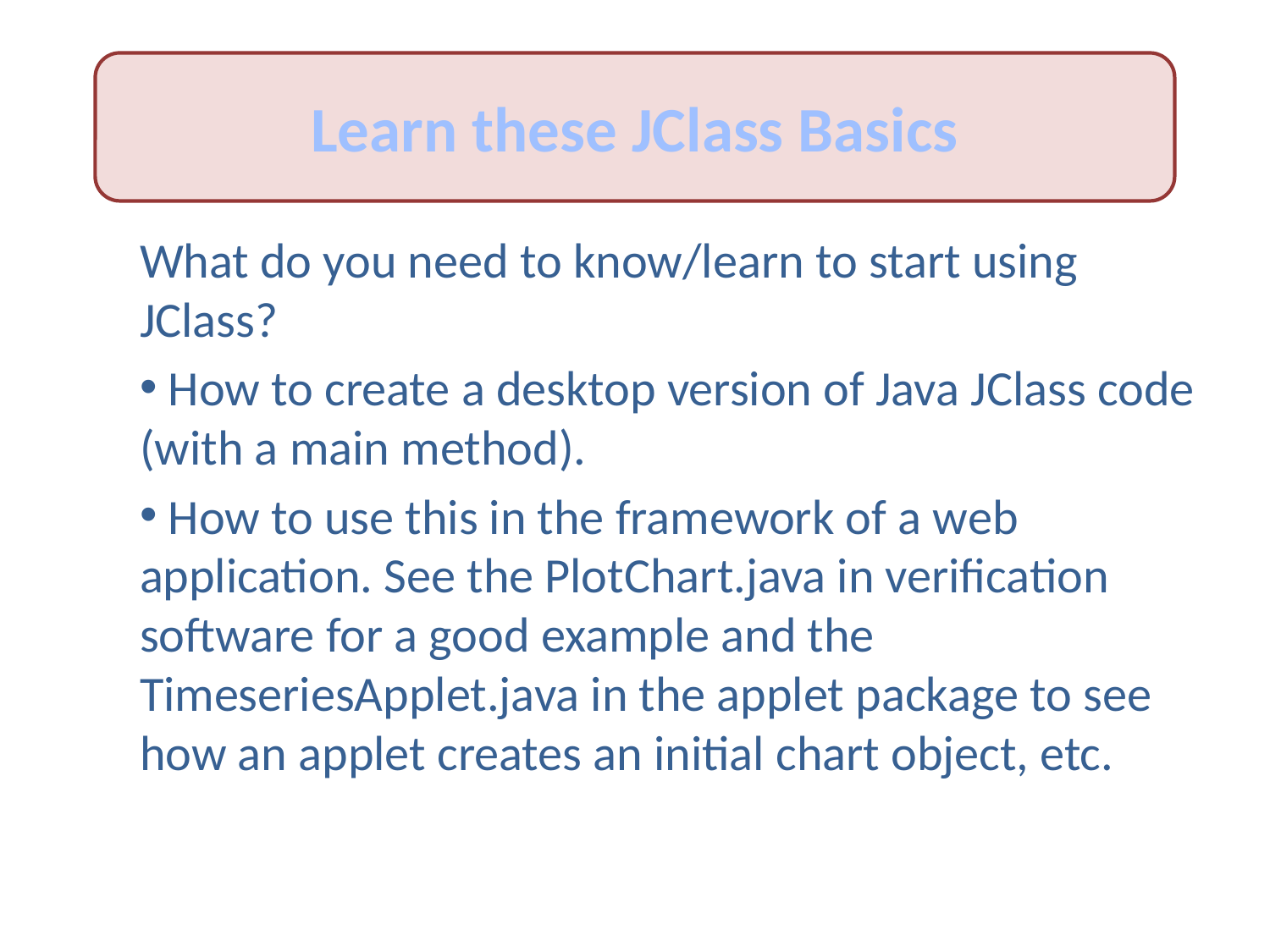

Learn these JClass Basics
What do you need to know/learn to start using JClass?
 How to create a desktop version of Java JClass code (with a main method).
 How to use this in the framework of a web application. See the PlotChart.java in verification software for a good example and the TimeseriesApplet.java in the applet package to see how an applet creates an initial chart object, etc.